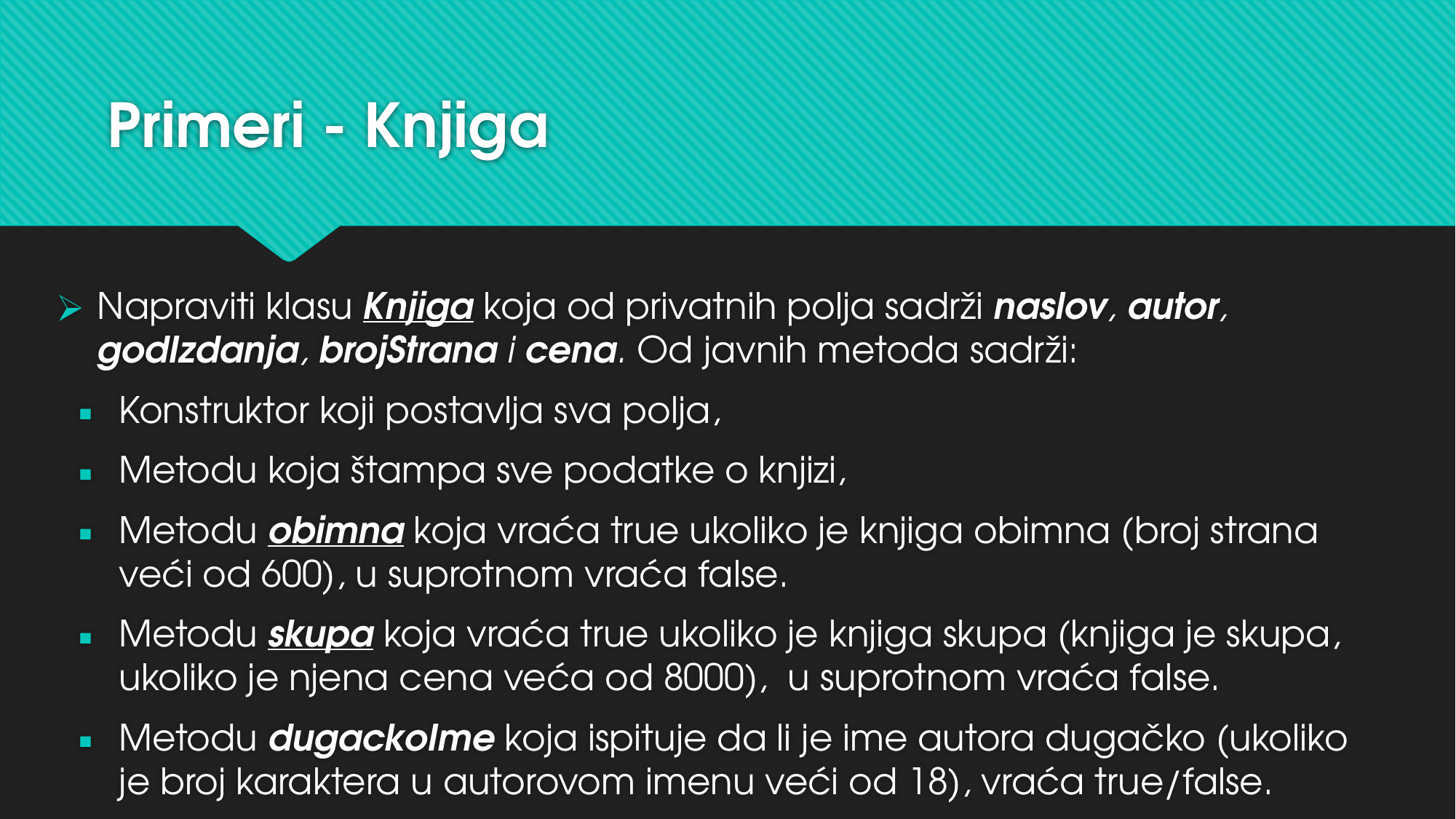

# Primeri - Knjiga
Napraviti klasu Knjiga koja od privatnih polja sadrži naslov, autor, godIzdanja, brojStrana i cena. Od javnih metoda sadrži:
Konstruktor koji postavlja sva polja,
Metodu koja štampa sve podatke o knjizi,
Metodu obimna koja vraća true ukoliko je knjiga obimna (broj strana veći od 600), u suprotnom vraća false.
Metodu skupa koja vraća true ukoliko je knjiga skupa (knjiga je skupa, ukoliko je njena cena veća od 8000),  u suprotnom vraća false.
Metodu dugackoIme koja ispituje da li je ime autora dugačko (ukoliko je broj karaktera u autorovom imenu veći od 18), vraća true/false.